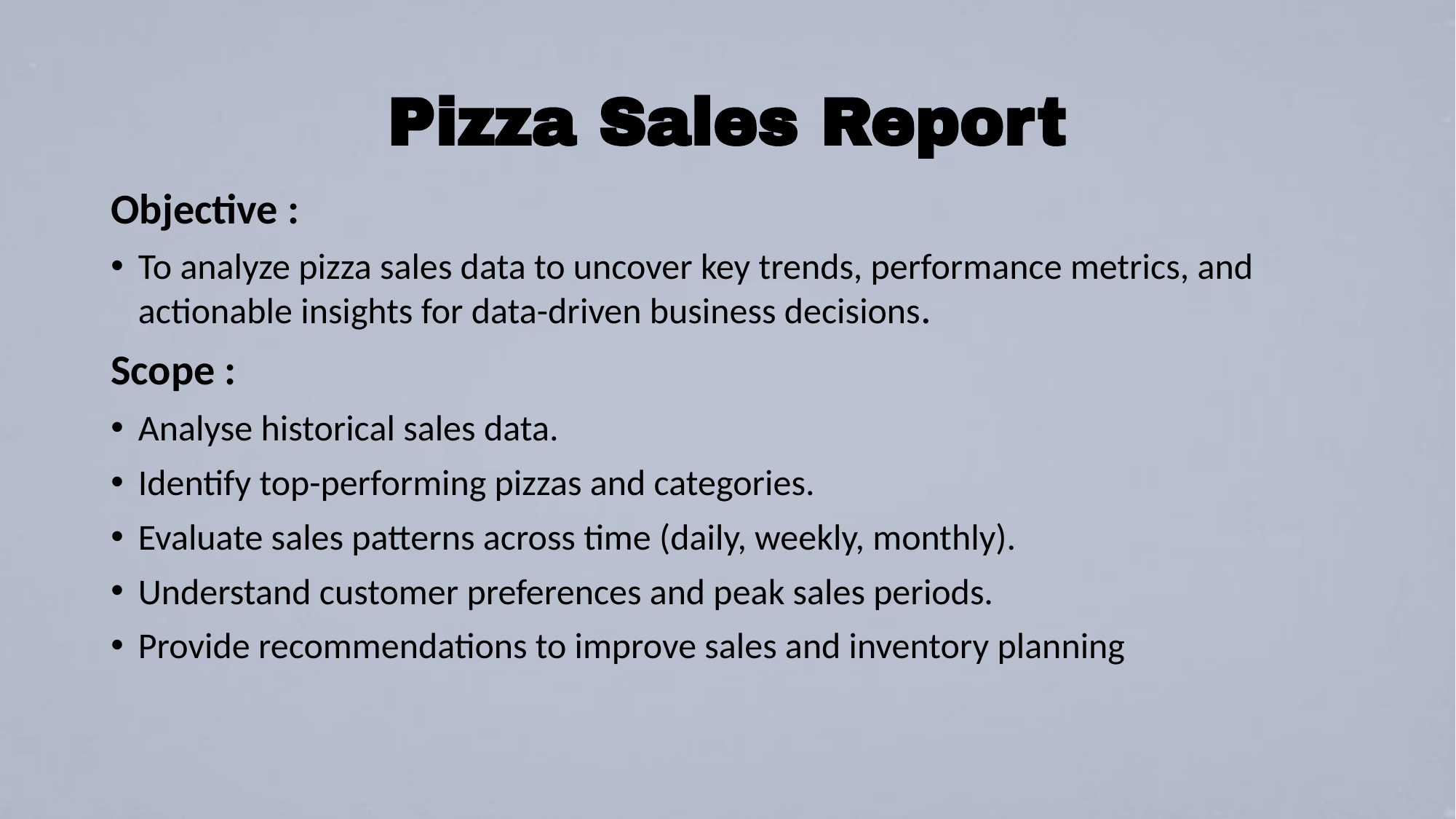

# Pizza Sales Report
Objective :
To analyze pizza sales data to uncover key trends, performance metrics, and actionable insights for data-driven business decisions.
Scope :
Analyse historical sales data.
Identify top-performing pizzas and categories.
Evaluate sales patterns across time (daily, weekly, monthly).
Understand customer preferences and peak sales periods.
Provide recommendations to improve sales and inventory planning